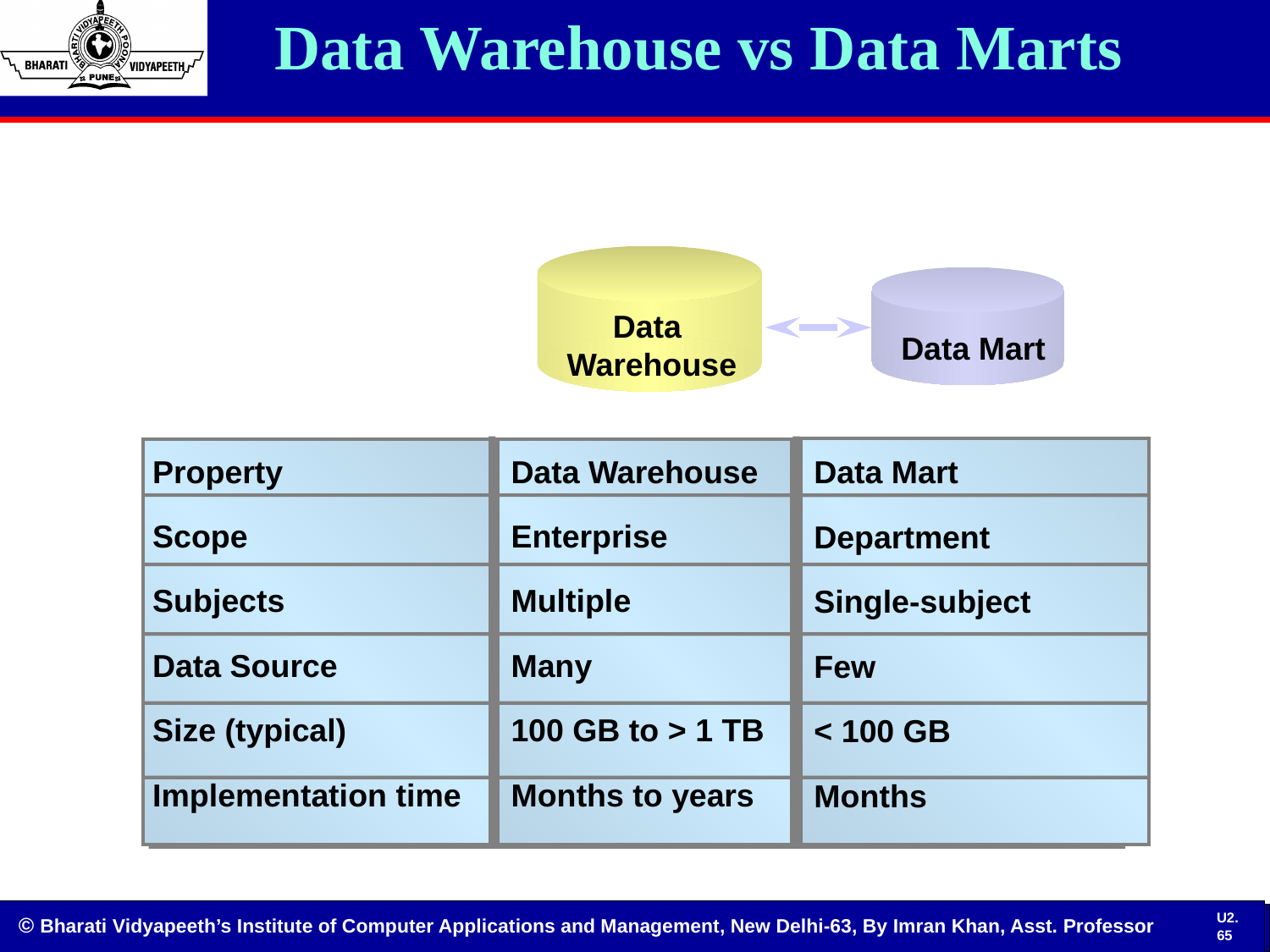

# Data Warehouse vs Data Marts

Data Mart

Data
Warehouse

Property
Scope
Subjects
Data Source
Size (typical)
Implementation time
Data Warehouse
Enterprise
Multiple
Many
100 GB to > 1 TB
Months to years
Data Mart
Department
Single-subject
Few
< 100 GB
Months